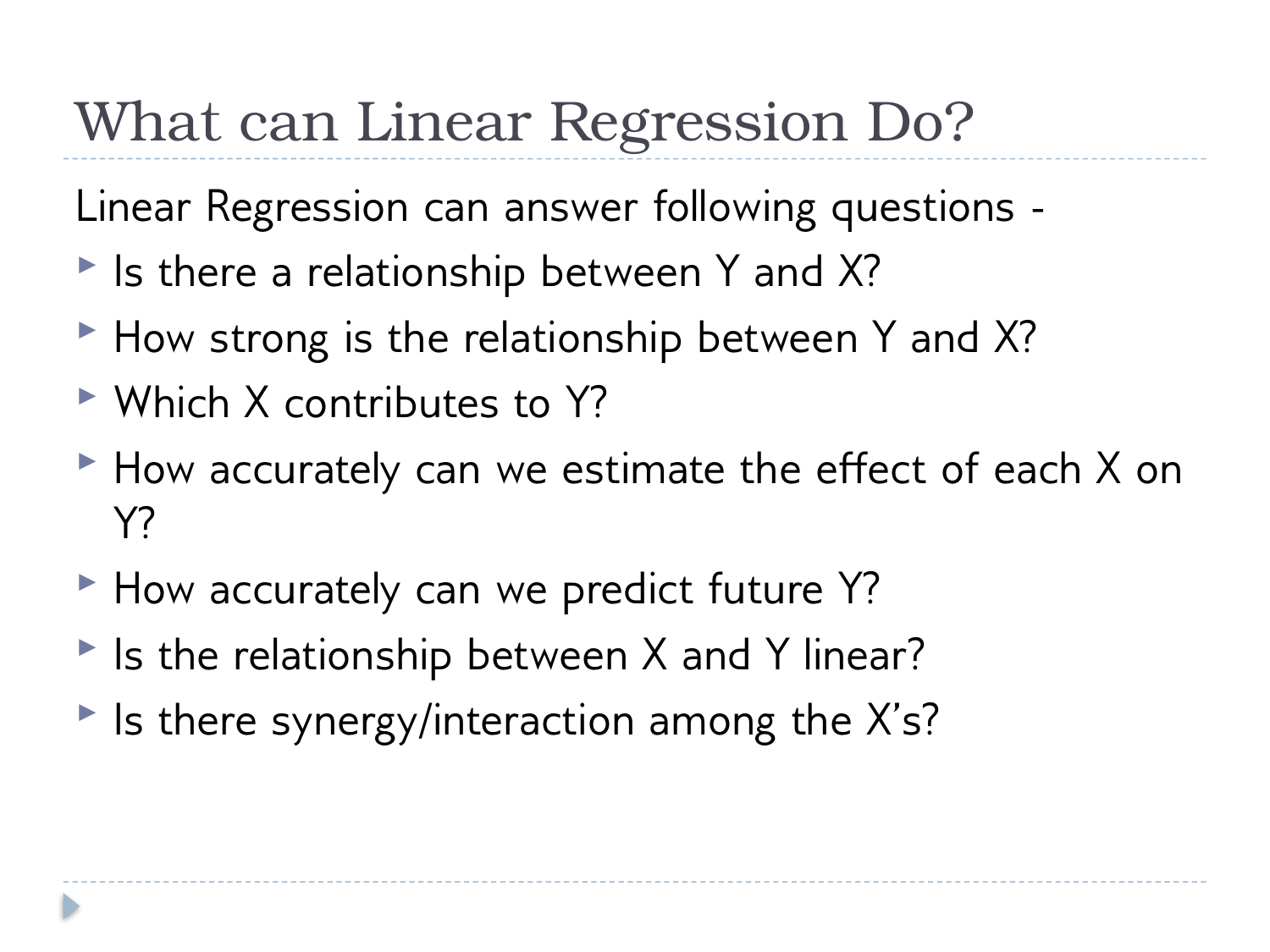

# What can Linear Regression Do?
Linear Regression can answer following questions -
Is there a relationship between Y and X?
How strong is the relationship between Y and X?
Which X contributes to Y?
How accurately can we estimate the effect of each X on Y?
How accurately can we predict future Y?
Is the relationship between X and Y linear?
Is there synergy/interaction among the X’s?